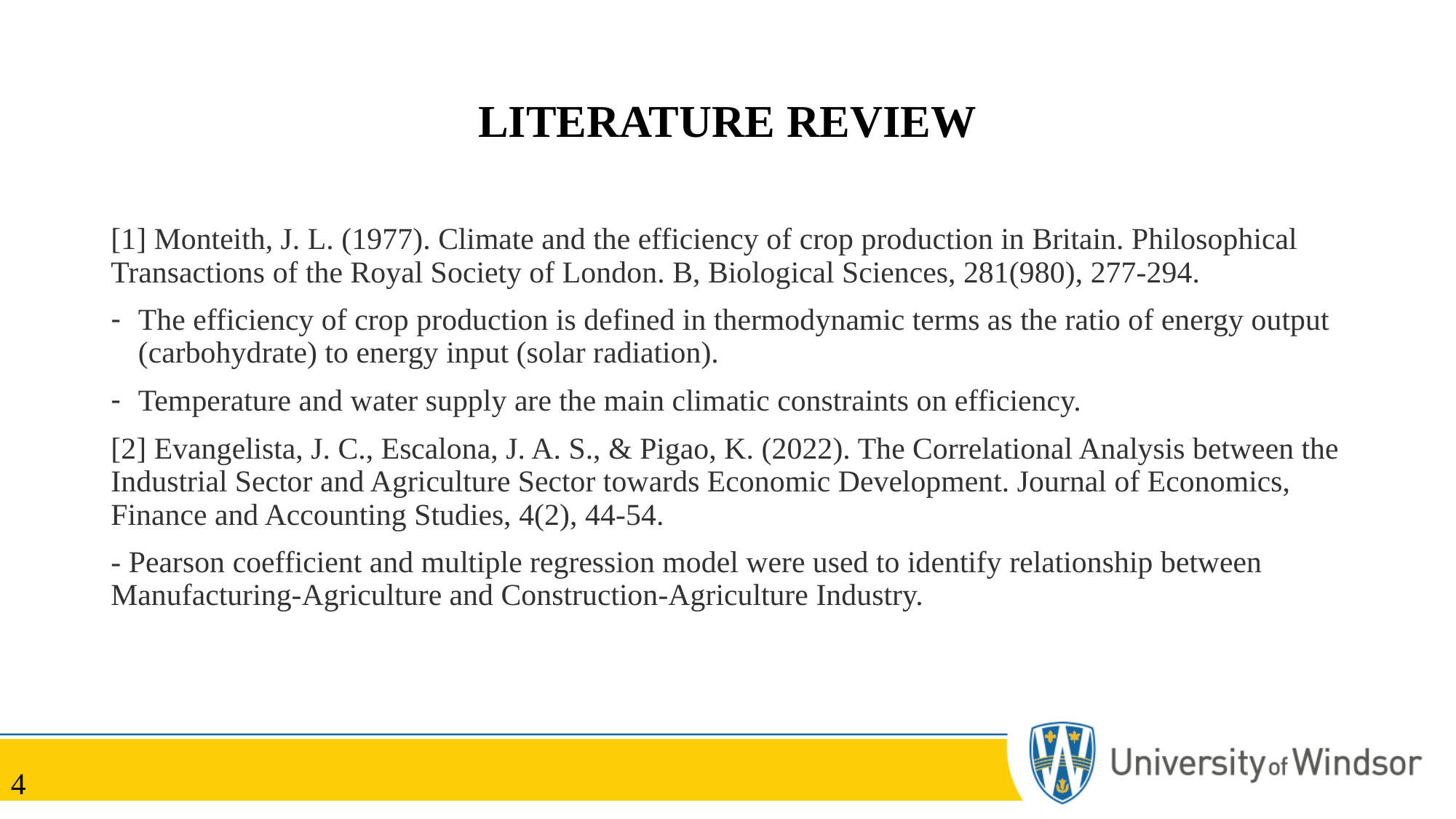

# LITERATURE REVIEW
[1] Monteith, J. L. (1977). Climate and the efficiency of crop production in Britain. Philosophical Transactions of the Royal Society of London. B, Biological Sciences, 281(980), 277-294.
The efficiency of crop production is defined in thermodynamic terms as the ratio of energy output (carbohydrate) to energy input (solar radiation).
Temperature and water supply are the main climatic constraints on efficiency.
[2] Evangelista, J. C., Escalona, J. A. S., & Pigao, K. (2022). The Correlational Analysis between the Industrial Sector and Agriculture Sector towards Economic Development. Journal of Economics, Finance and Accounting Studies, 4(2), 44-54.
- Pearson coefficient and multiple regression model were used to identify relationship between Manufacturing-Agriculture and Construction-Agriculture Industry.
4